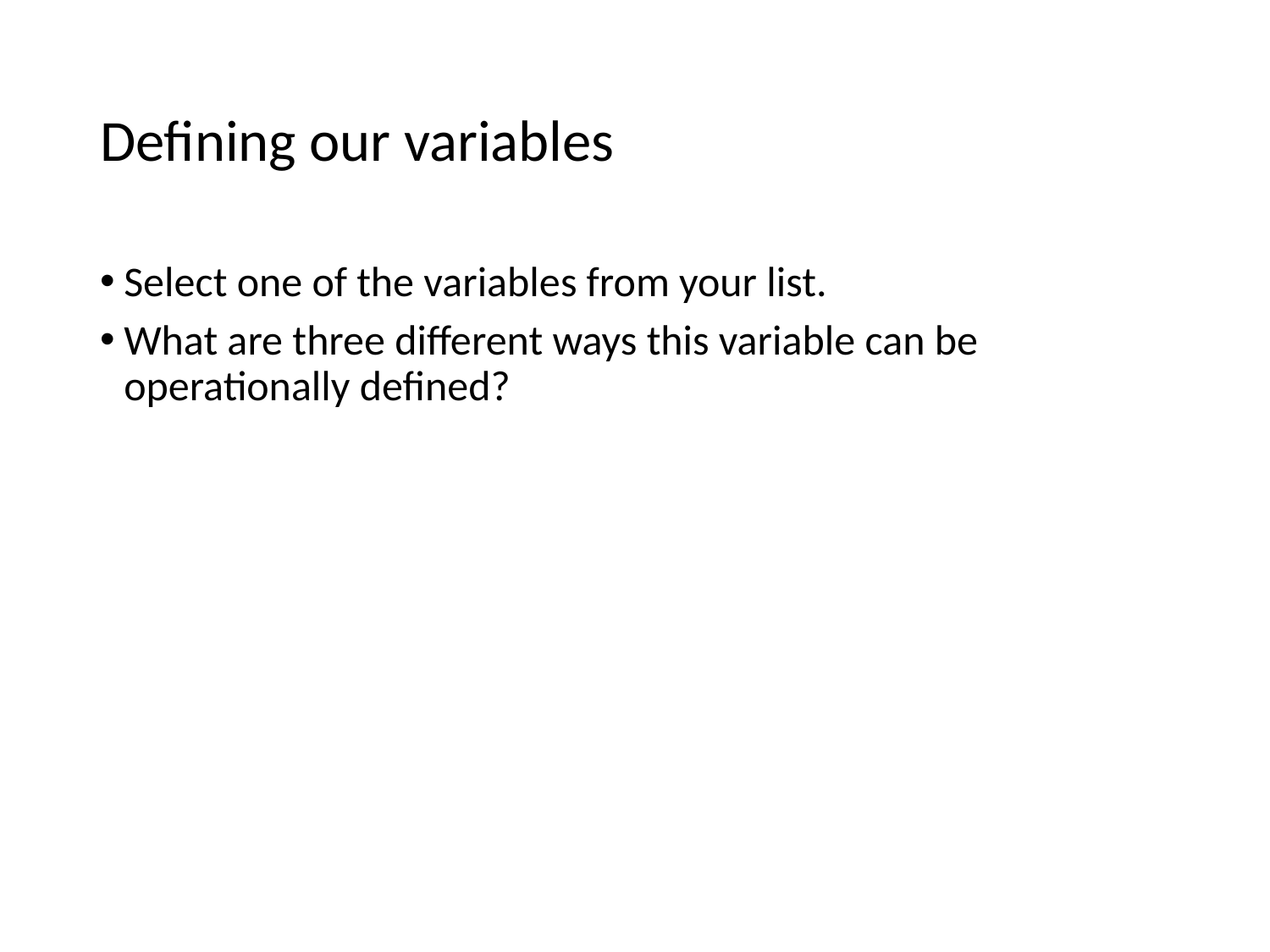

# Defining our variables
Select one of the variables from your list.
What are three different ways this variable can be operationally defined?